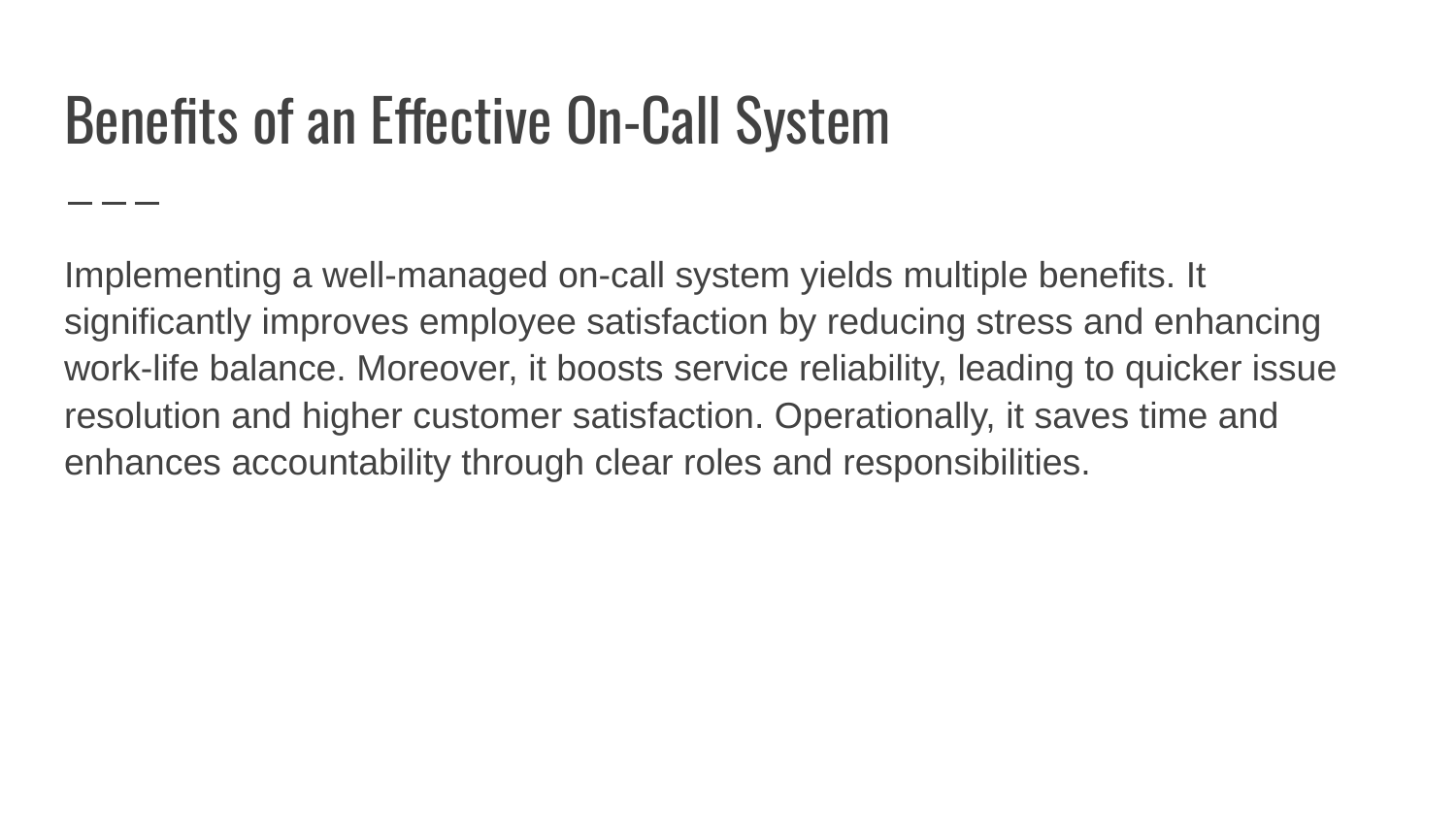

# Benefits of an Effective On-Call System
Implementing a well-managed on-call system yields multiple benefits. It significantly improves employee satisfaction by reducing stress and enhancing work-life balance. Moreover, it boosts service reliability, leading to quicker issue resolution and higher customer satisfaction. Operationally, it saves time and enhances accountability through clear roles and responsibilities.